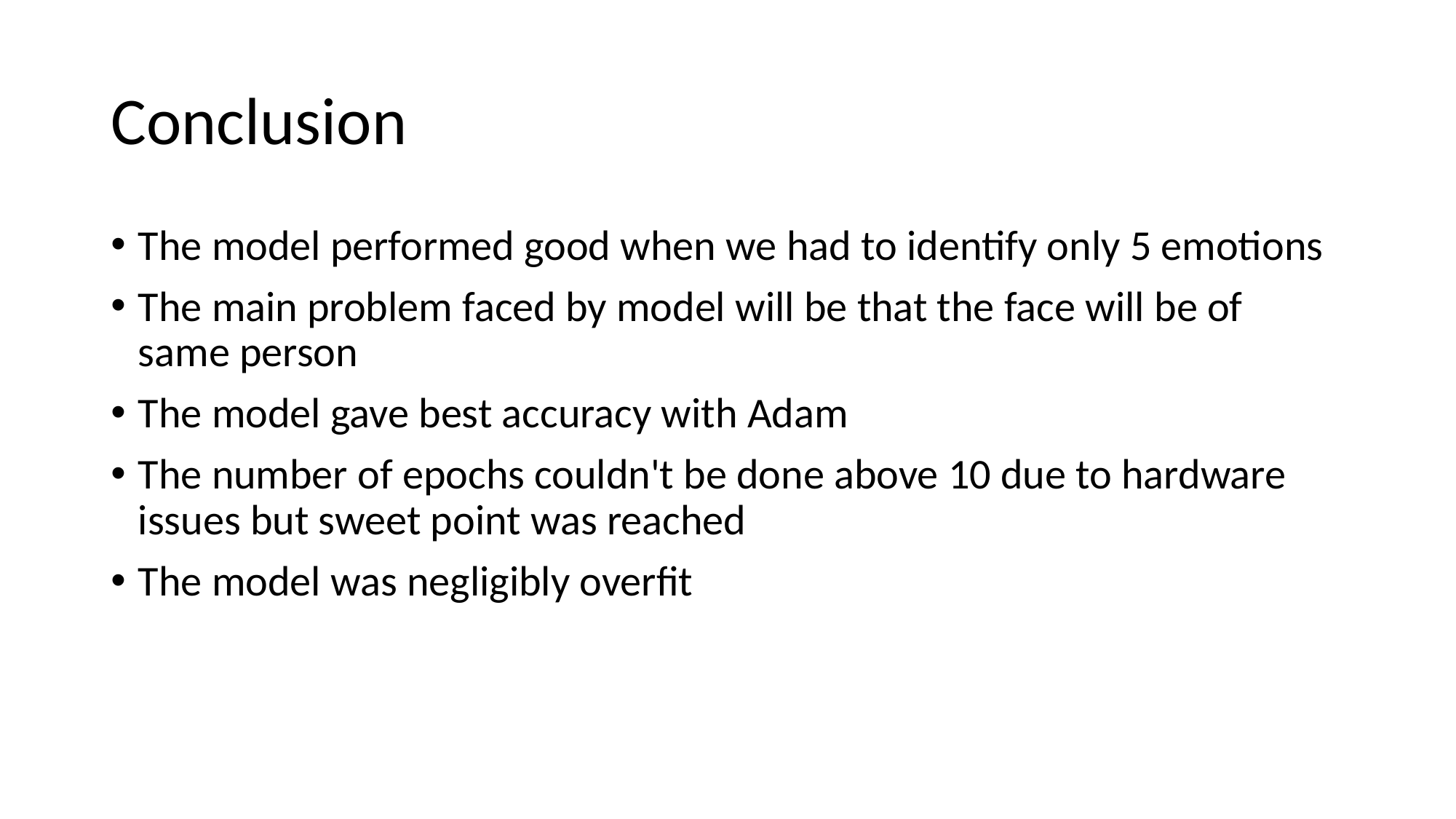

# Conclusion
The model performed good when we had to identify only 5 emotions
The main problem faced by model will be that the face will be of same person
The model gave best accuracy with Adam
The number of epochs couldn't be done above 10 due to hardware issues but sweet point was reached
The model was negligibly overfit